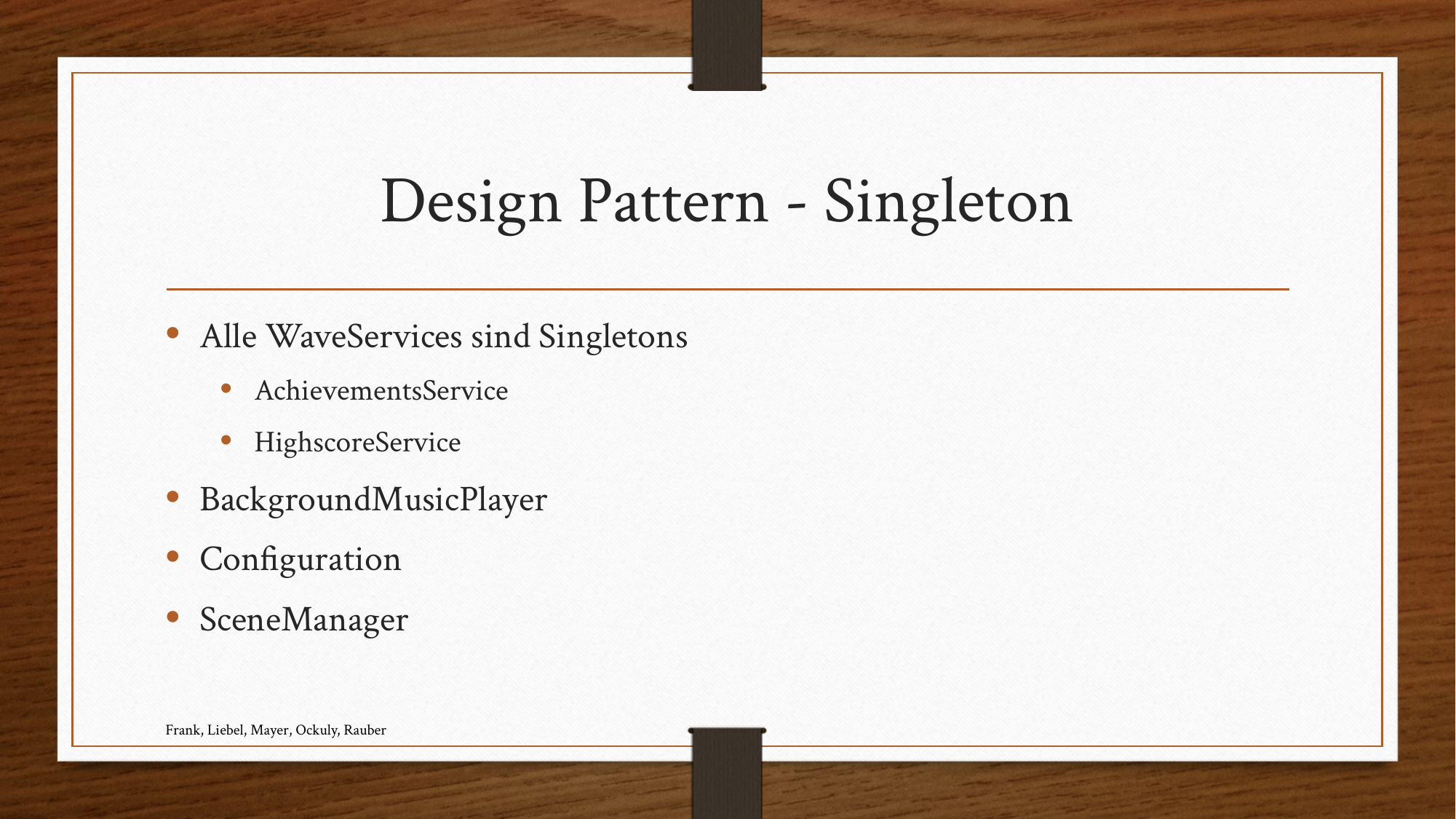

# Design Pattern - Singleton
Alle WaveServices sind Singletons
AchievementsService
HighscoreService
BackgroundMusicPlayer
Configuration
SceneManager
Frank, Liebel, Mayer, Ockuly, Rauber